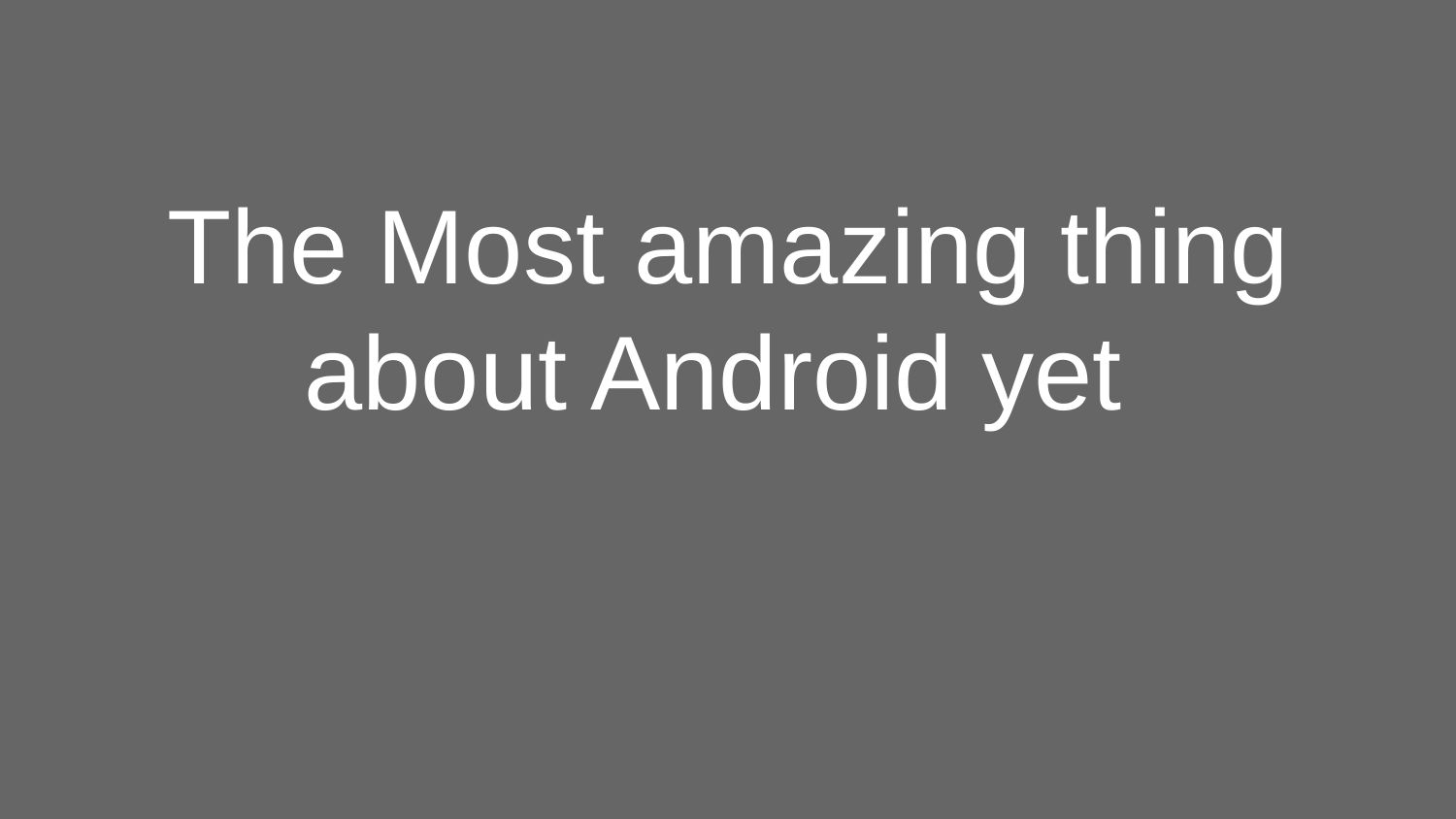

# The Most amazing thing about Android yet